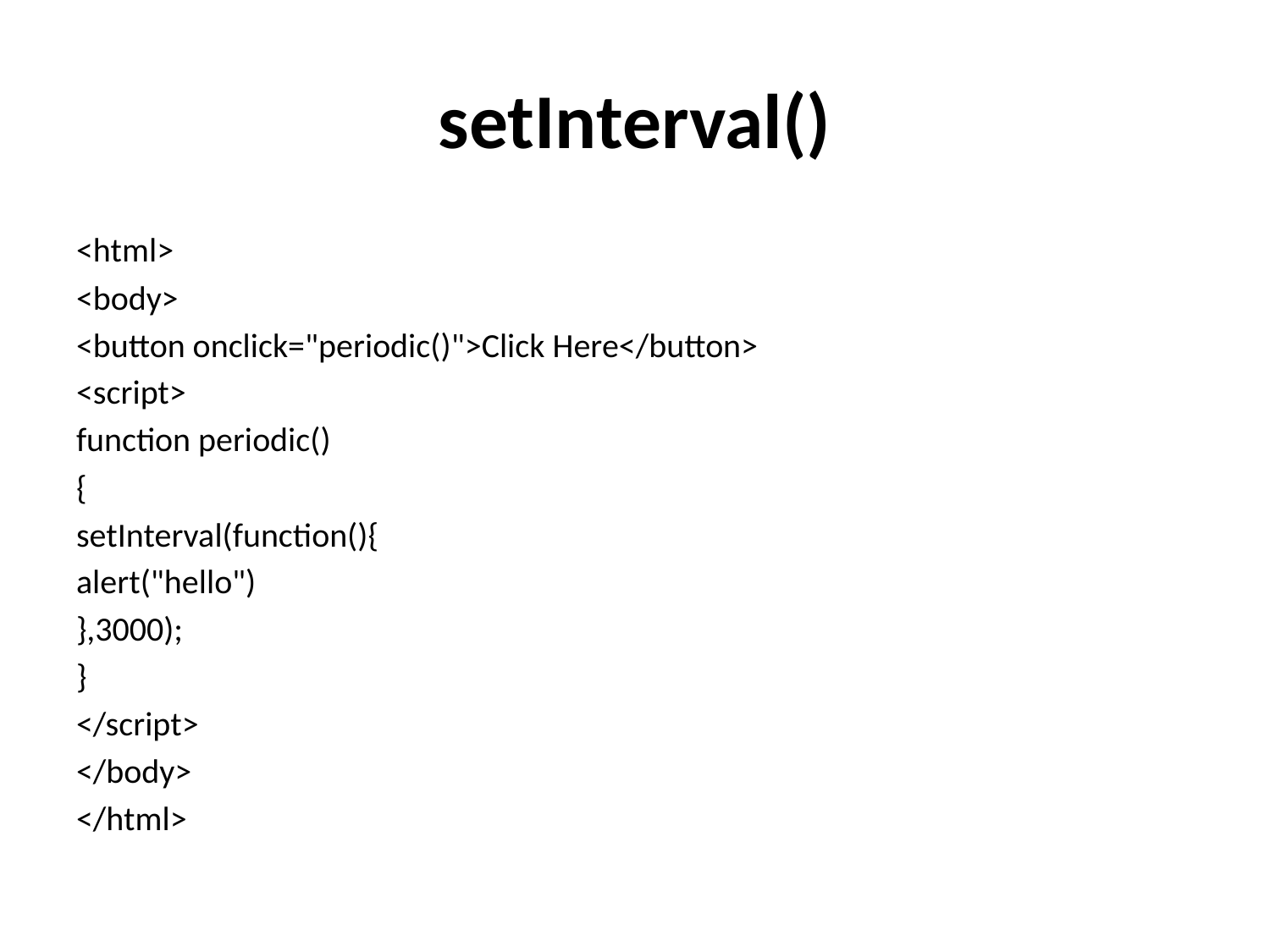

# setInterval()
<html>
<body>
<button onclick="periodic()">Click Here</button>
<script>
function periodic()
{
setInterval(function(){
alert("hello")
},3000);
}
</script>
</body>
</html>